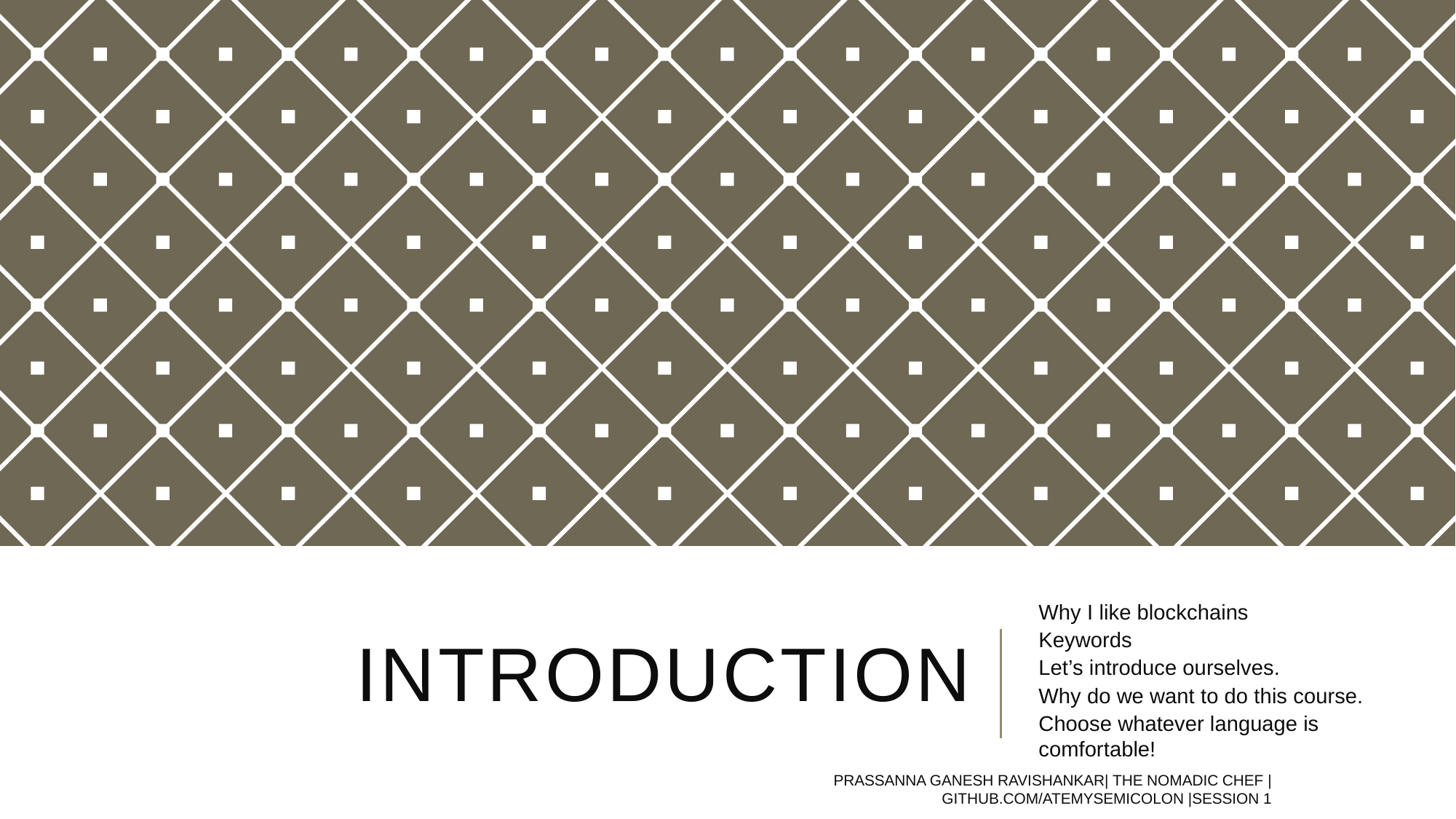

# Introduction
Why I like blockchains
Keywords
Let’s introduce ourselves.
Why do we want to do this course.
Choose whatever language is comfortable!
Prassanna Ganesh Ravishankar| The nomadic Chef | github.com/atemysemicolon |Session 1